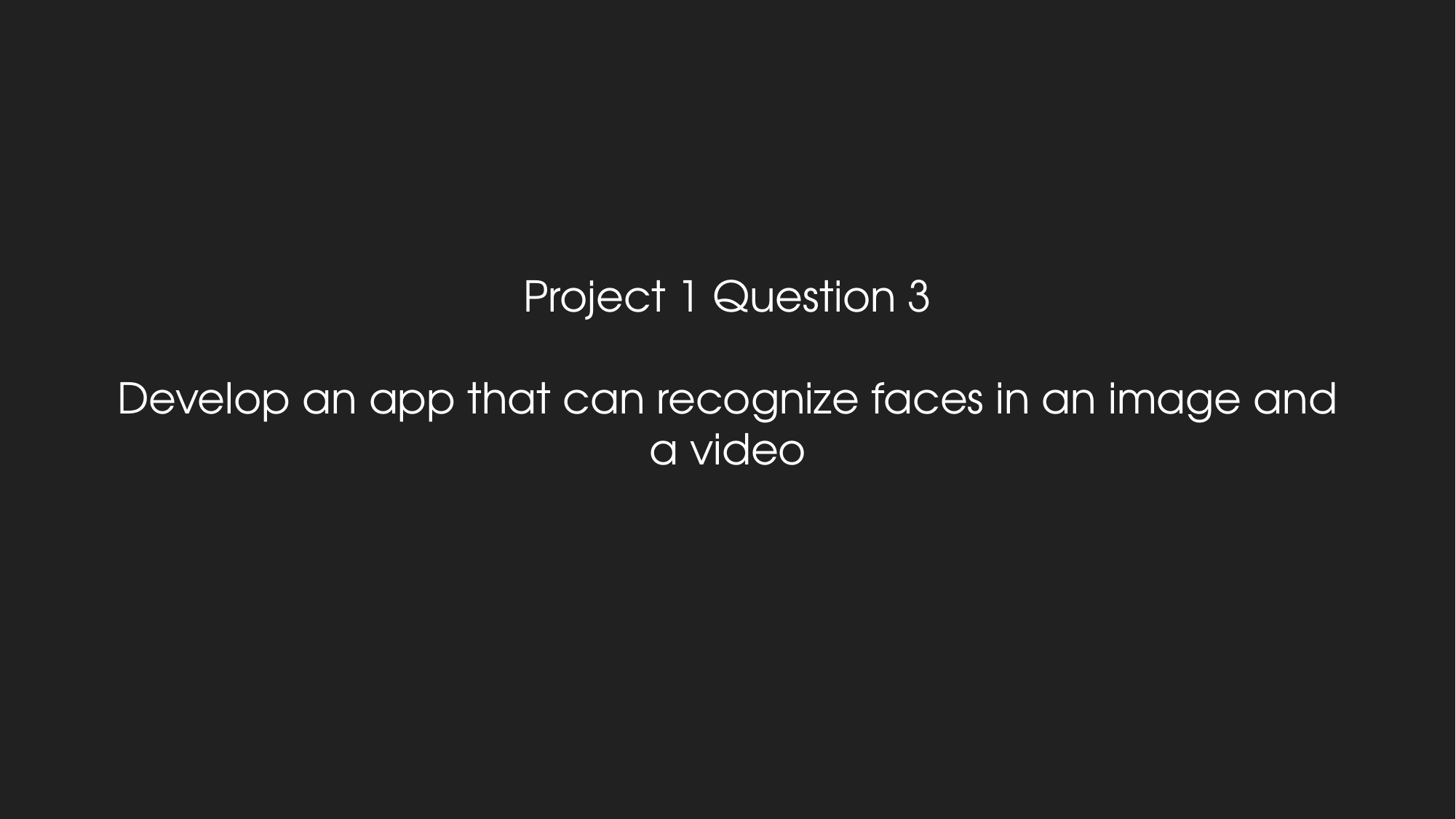

Project 1 Question 3

Develop an app that can recognize faces in an image and a video